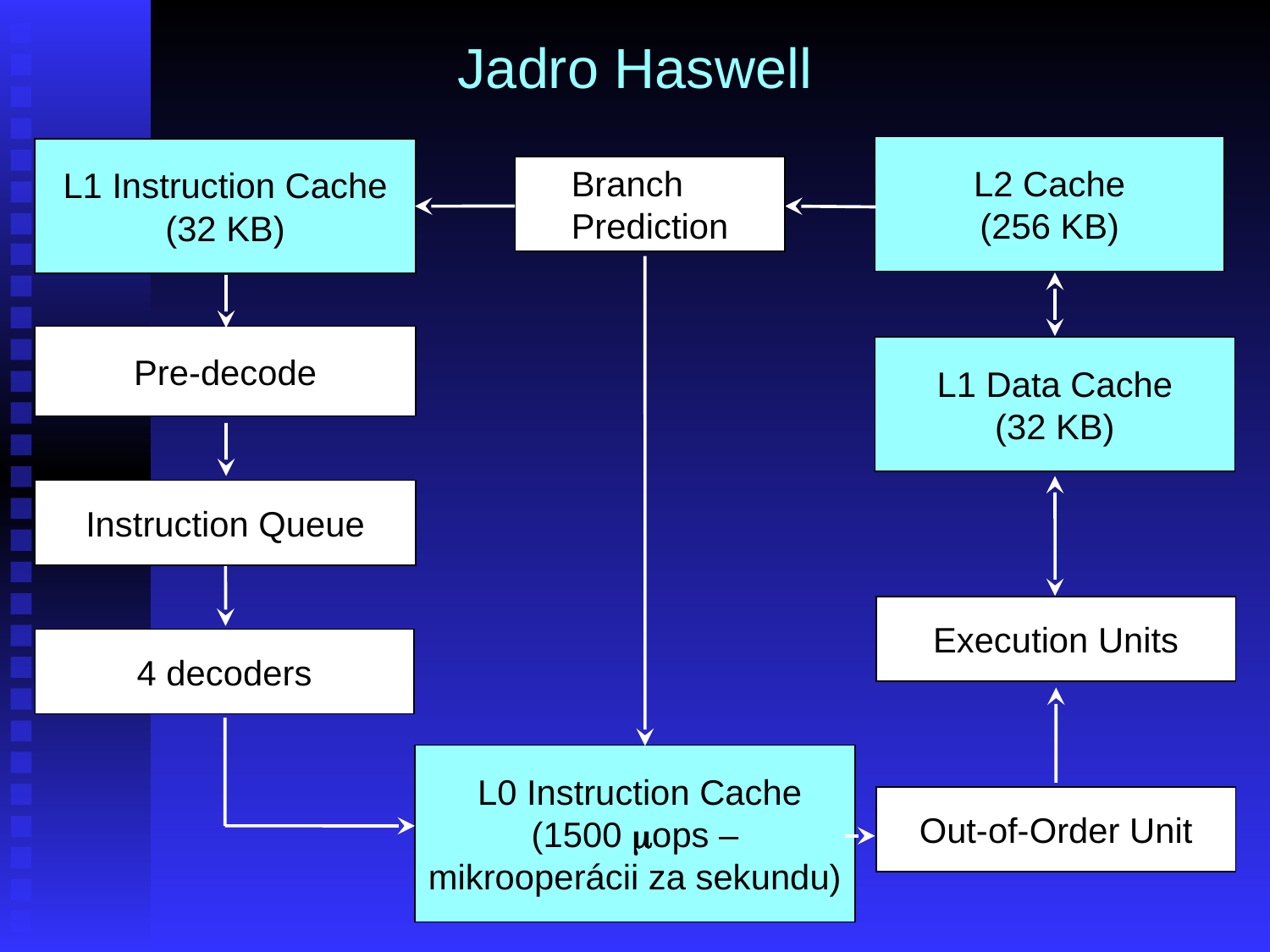

Jadro Haswell
L2 Cache
(256 KB)
L1 Instruction Cache
(32 KB)
Branch
Prediction

Pre-decode
L1 Data Cache
(32 KB)

Instruction Queue

Execution Units
4 decoders

 L0 Instruction Cache (1500 μops – mikrooperácii za sekundu)
Out-of-Order Unit